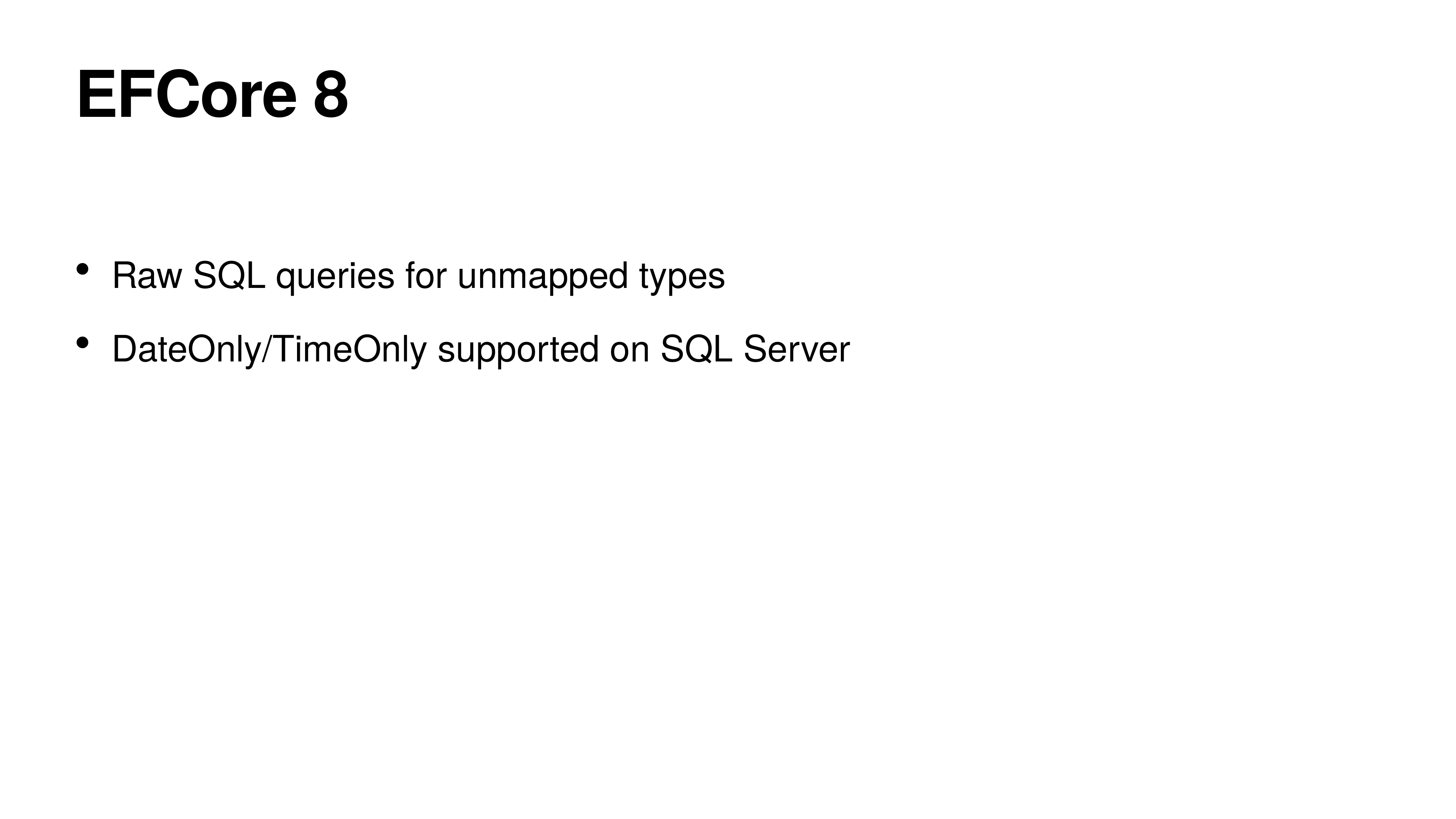

# EFCore 8

Raw SQL queries for unmapped types
DateOnly/TimeOnly supported on SQL Server